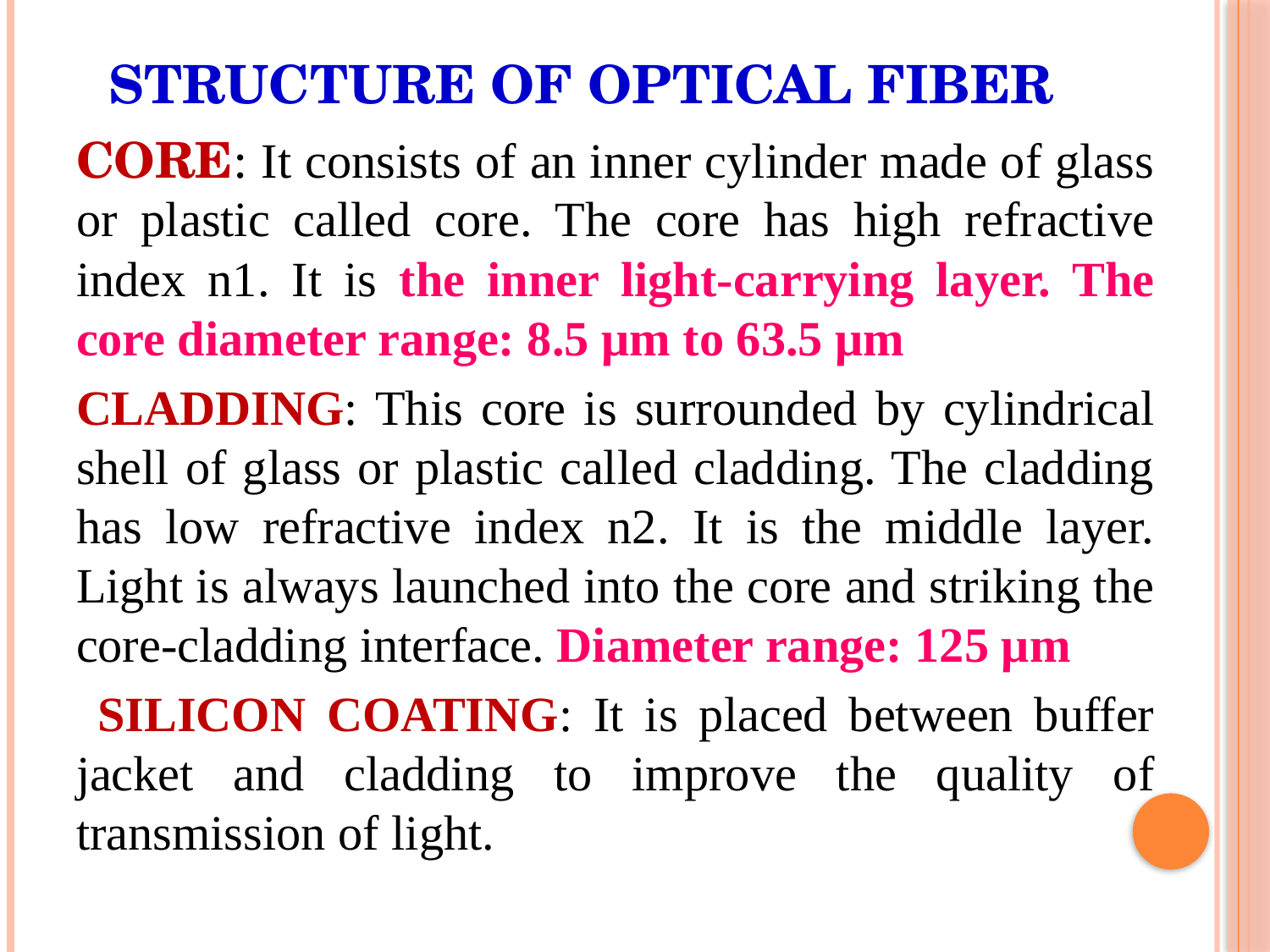

# STRUCTURE OF OPTICAL FIBER
CORE: It consists of an inner cylinder made of glass or plastic called core. The core has high refractive index n1. It is the inner light-carrying layer. The core diameter range: 8.5 μm to 63.5 μm
CLADDING: This core is surrounded by cylindrical shell of glass or plastic called cladding. The cladding has low refractive index n2. It is the middle layer. Light is always launched into the core and striking the core-cladding interface. Diameter range: 125 μm
 SILICON COATING: It is placed between buffer jacket and cladding to improve the quality of transmission of light.